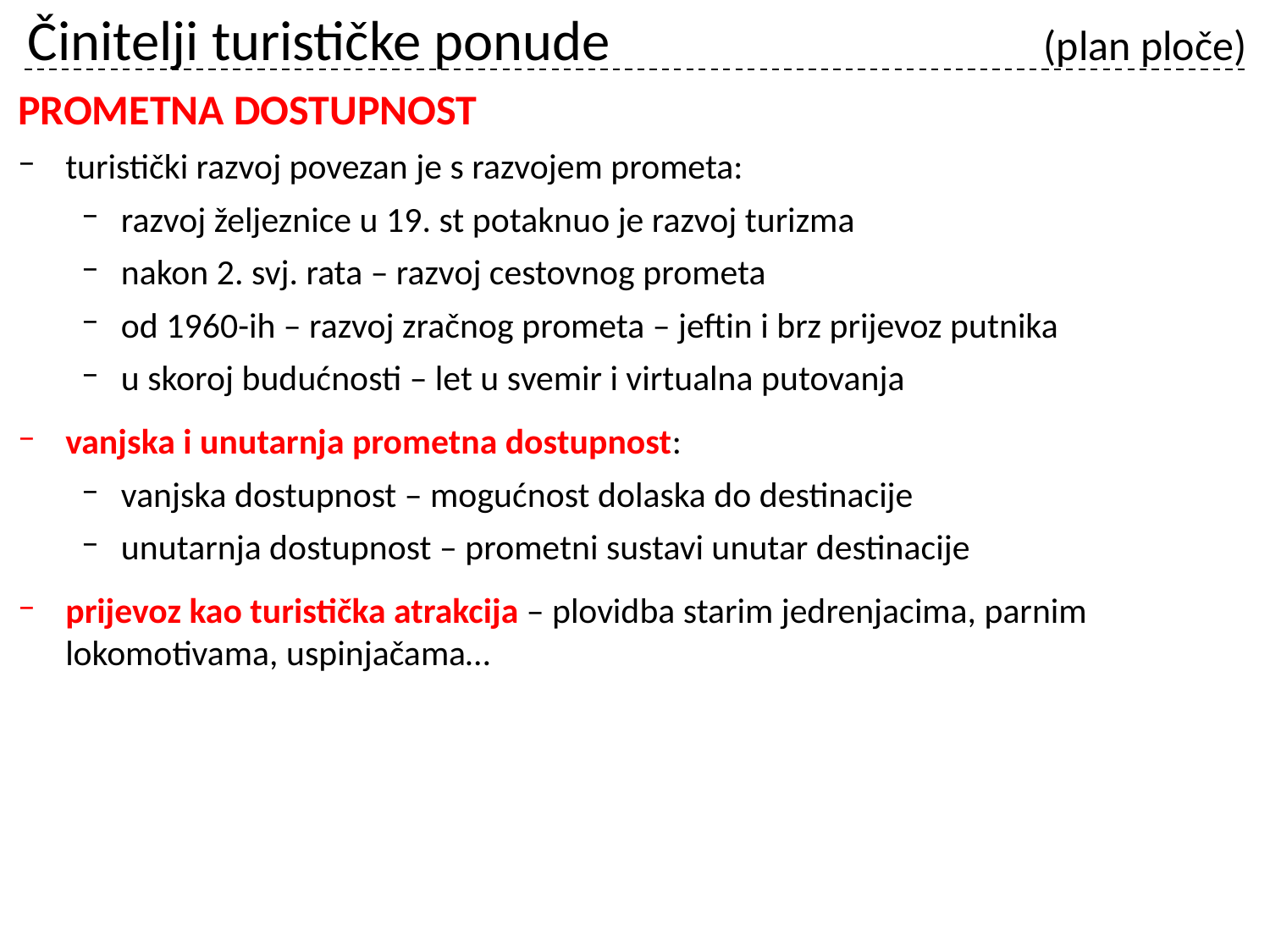

# Činitelji turističke ponude				(plan ploče)
PROMETNA DOSTUPNOST
turistički razvoj povezan je s razvojem prometa:
razvoj željeznice u 19. st potaknuo je razvoj turizma
nakon 2. svj. rata – razvoj cestovnog prometa
od 1960-ih – razvoj zračnog prometa – jeftin i brz prijevoz putnika
u skoroj budućnosti – let u svemir i virtualna putovanja
vanjska i unutarnja prometna dostupnost:
vanjska dostupnost – mogućnost dolaska do destinacije
unutarnja dostupnost – prometni sustavi unutar destinacije
prijevoz kao turistička atrakcija – plovidba starim jedrenjacima, parnim lokomotivama, uspinjačama…